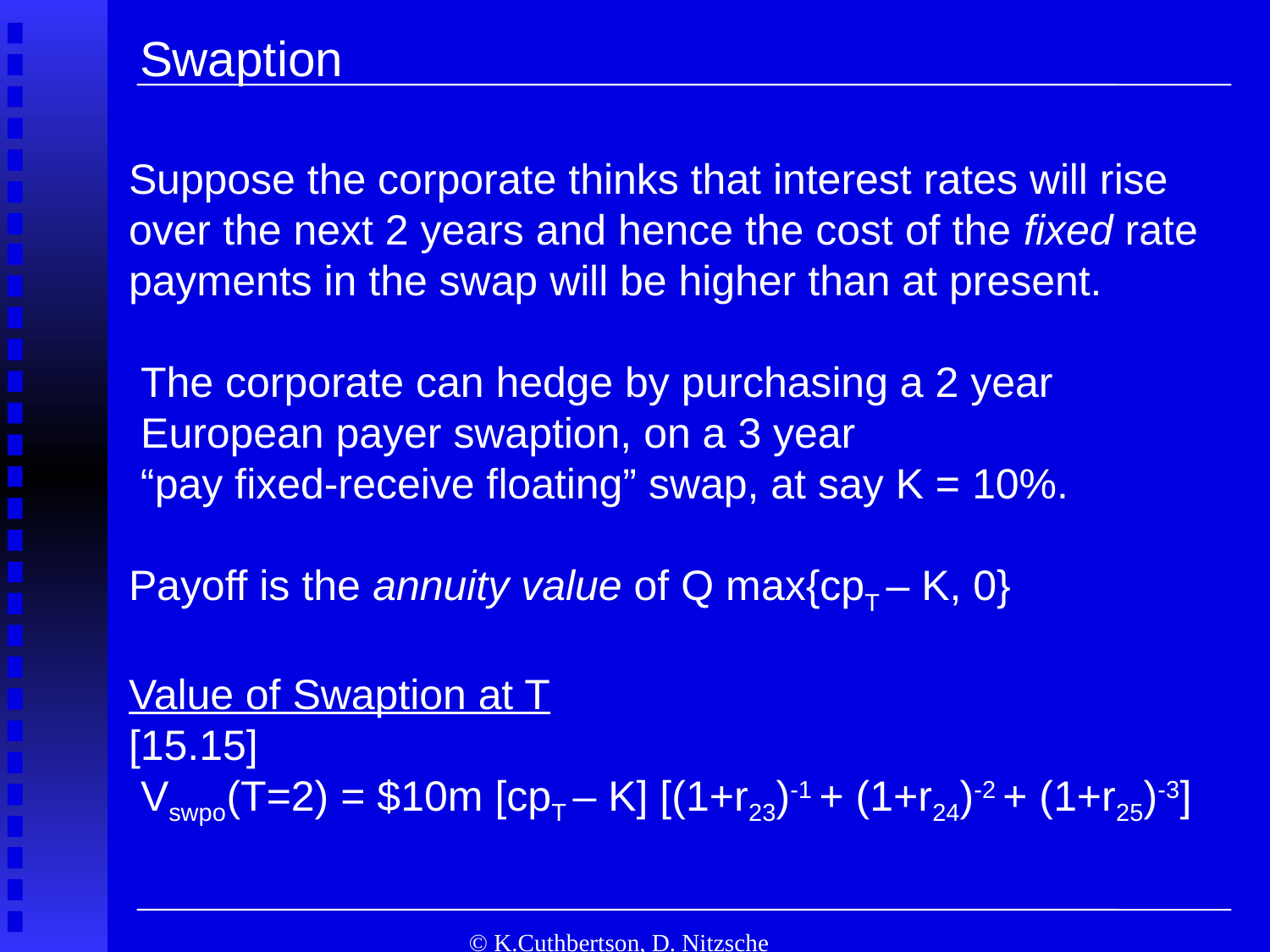

Swaption

Suppose the corporate thinks that interest rates will rise
over the next 2 years and hence the cost of the fixed rate
payments in the swap will be higher than at present.

 The corporate can hedge by purchasing a 2 year
 European payer swaption, on a 3 year
 “pay fixed-receive floating” swap, at say K = 10%.

Payoff is the annuity value of Q max{cpT – K, 0}

Value of Swaption at T
[15.15]
 Vswpo(T=2) = $10m [cpT – K] [(1+r23)-1 + (1+r24)-2 + (1+r25)-3]